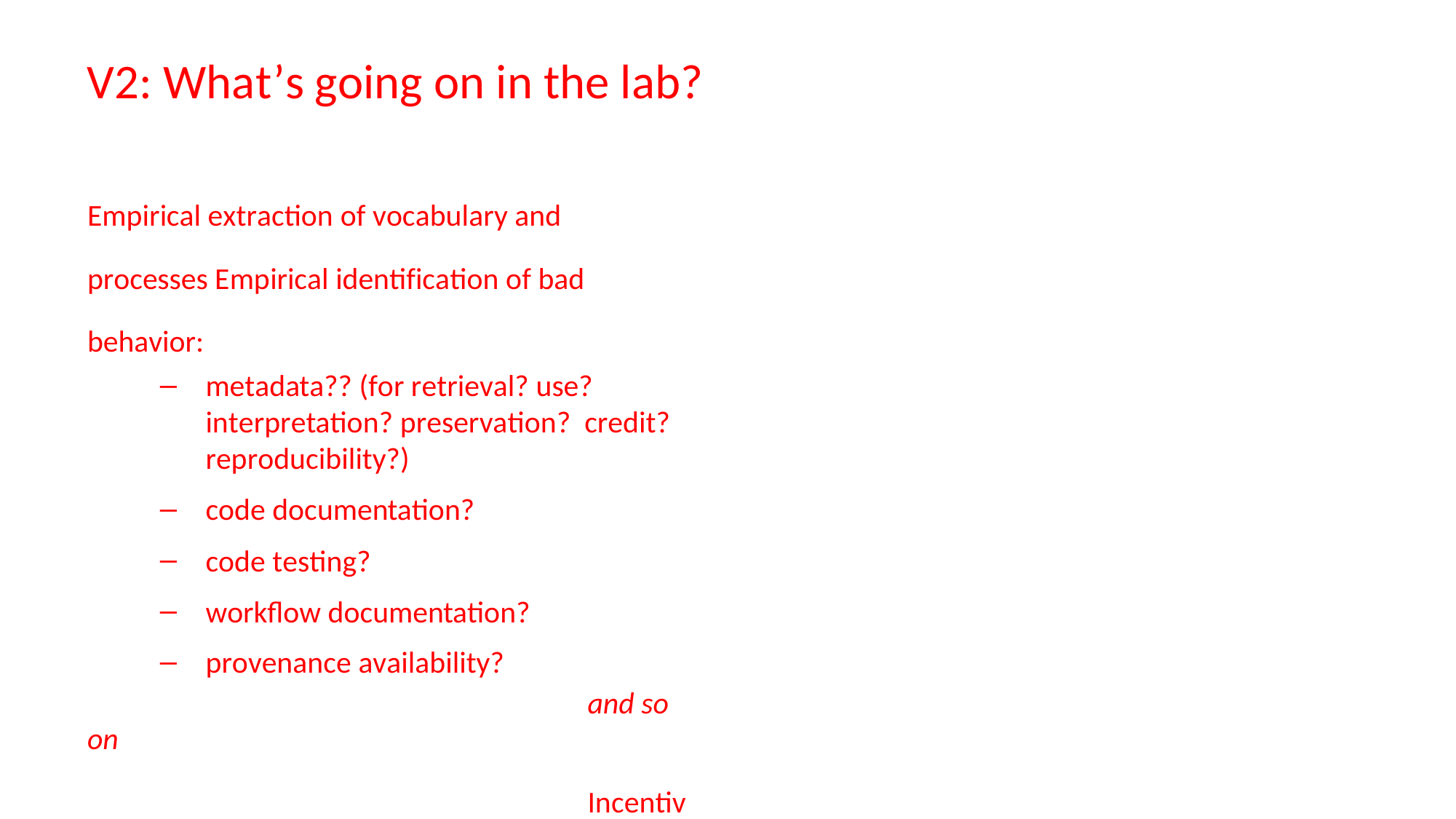

# V2: What’s going on in the lab?
Empirical extraction of vocabulary and processes Empirical identification of bad behavior:
metadata?? (for retrieval? use? interpretation? preservation?  credit? reproducibility?)
code documentation?
code testing?
workflow documentation?
provenance availability?
and so on
Incentives to do better?
The problem (we’re human, all too human)